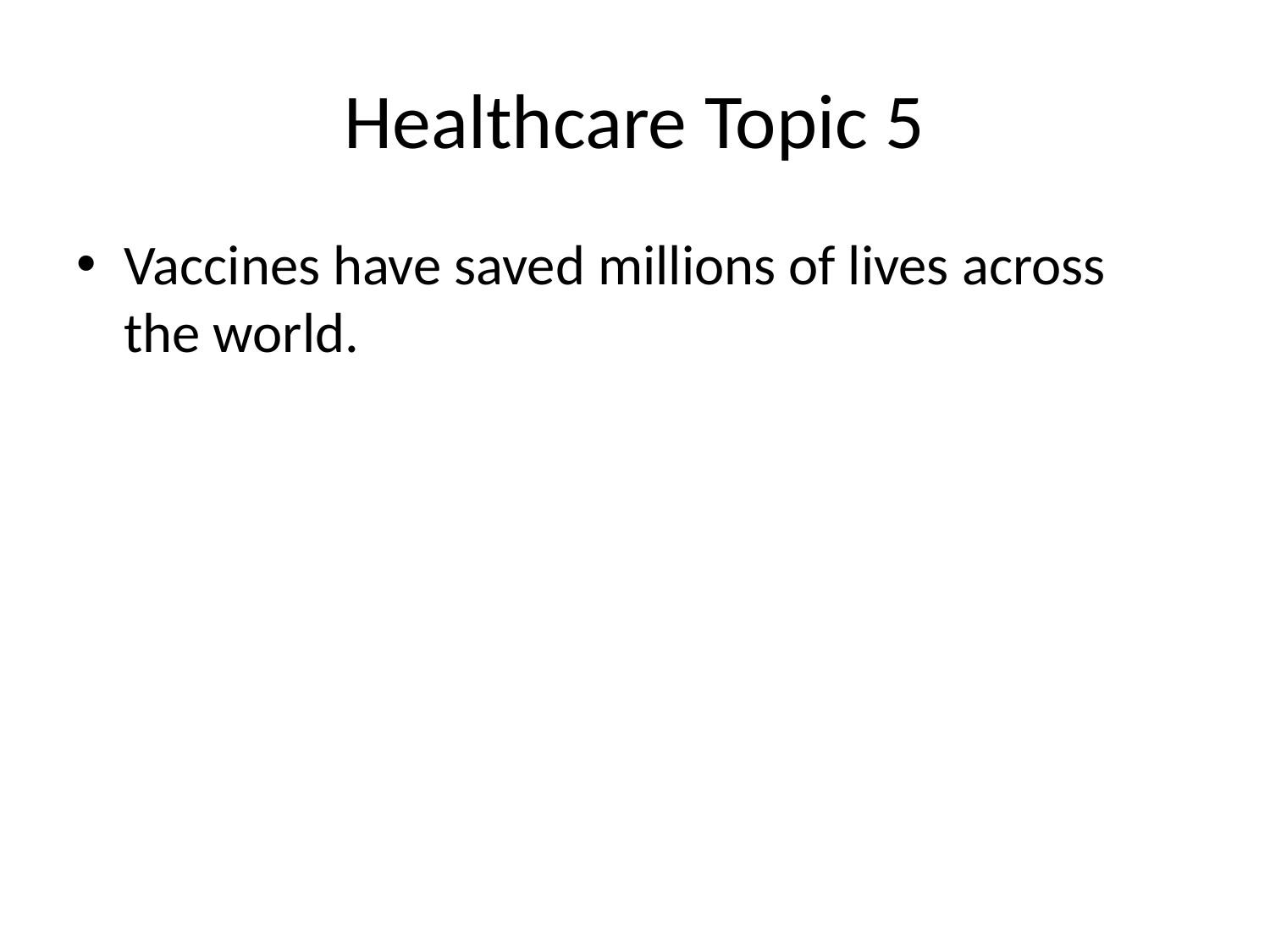

# Healthcare Topic 5
Vaccines have saved millions of lives across the world.